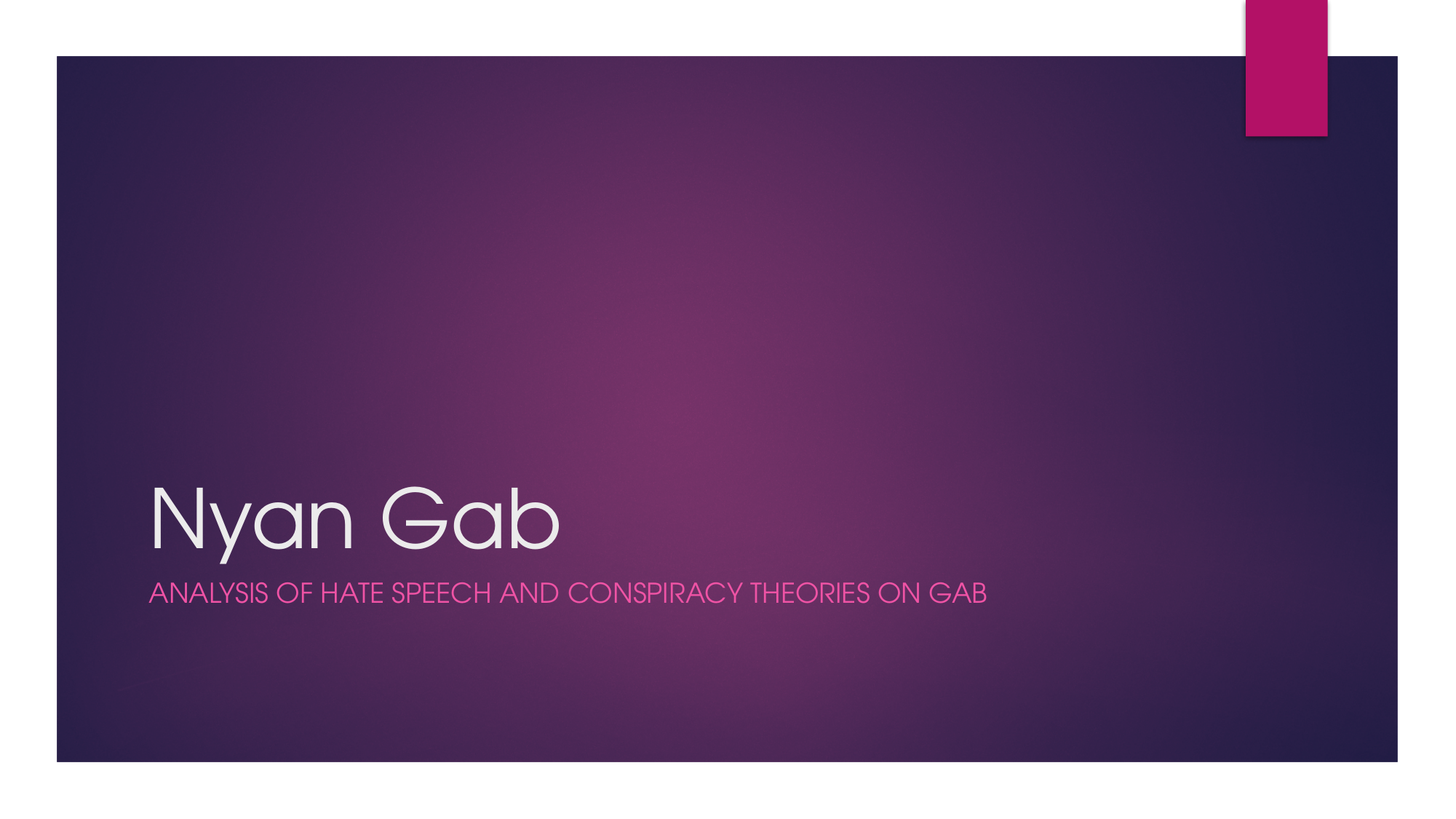

# Nyan Gab
Analysis of hate speech and conspiracy theories on gab